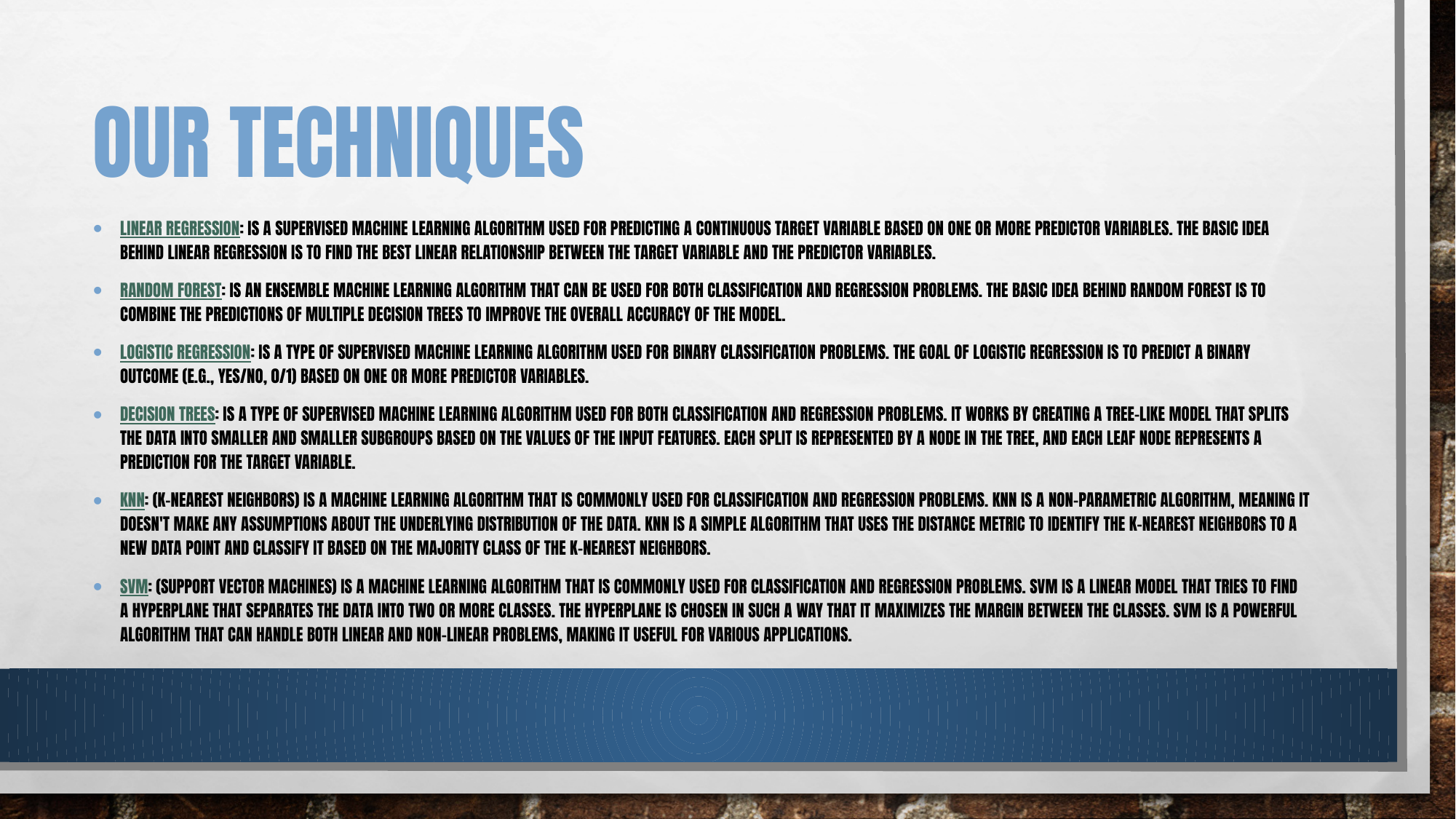

# Our Techniques
Linear Regression: is a supervised machine learning algorithm used for predicting a continuous target variable based on one or more predictor variables. The basic idea behind linear regression is to find the best linear relationship between the target variable and the predictor variables.
Random Forest: is an ensemble machine learning algorithm that can be used for both classification and regression problems. The basic idea behind Random Forest is to combine the predictions of multiple decision trees to improve the overall accuracy of the model.
Logistic Regression: is a type of supervised machine learning algorithm used for binary classification problems. The goal of logistic regression is to predict a binary outcome (e.g., yes/no, 0/1) based on one or more predictor variables.
Decision Trees: is a type of supervised machine learning algorithm used for both classification and regression problems. It works by creating a tree-like model that splits the data into smaller and smaller subgroups based on the values of the input features. Each split is represented by a node in the tree, and each leaf node represents a prediction for the target variable.
KNN: (K-Nearest Neighbors) is a machine learning algorithm that is commonly used for classification and regression problems. KNN is a non-parametric algorithm, meaning it doesn't make any assumptions about the underlying distribution of the data. KNN is a simple algorithm that uses the distance metric to identify the k-nearest neighbors to a new data point and classify it based on the majority class of the k-nearest neighbors.
SVM: (Support Vector Machines) is a machine learning algorithm that is commonly used for classification and regression problems. SVM is a linear model that tries to find a hyperplane that separates the data into two or more classes. The hyperplane is chosen in such a way that it maximizes the margin between the classes. SVM is a powerful algorithm that can handle both linear and non-linear problems, making it useful for various applications.